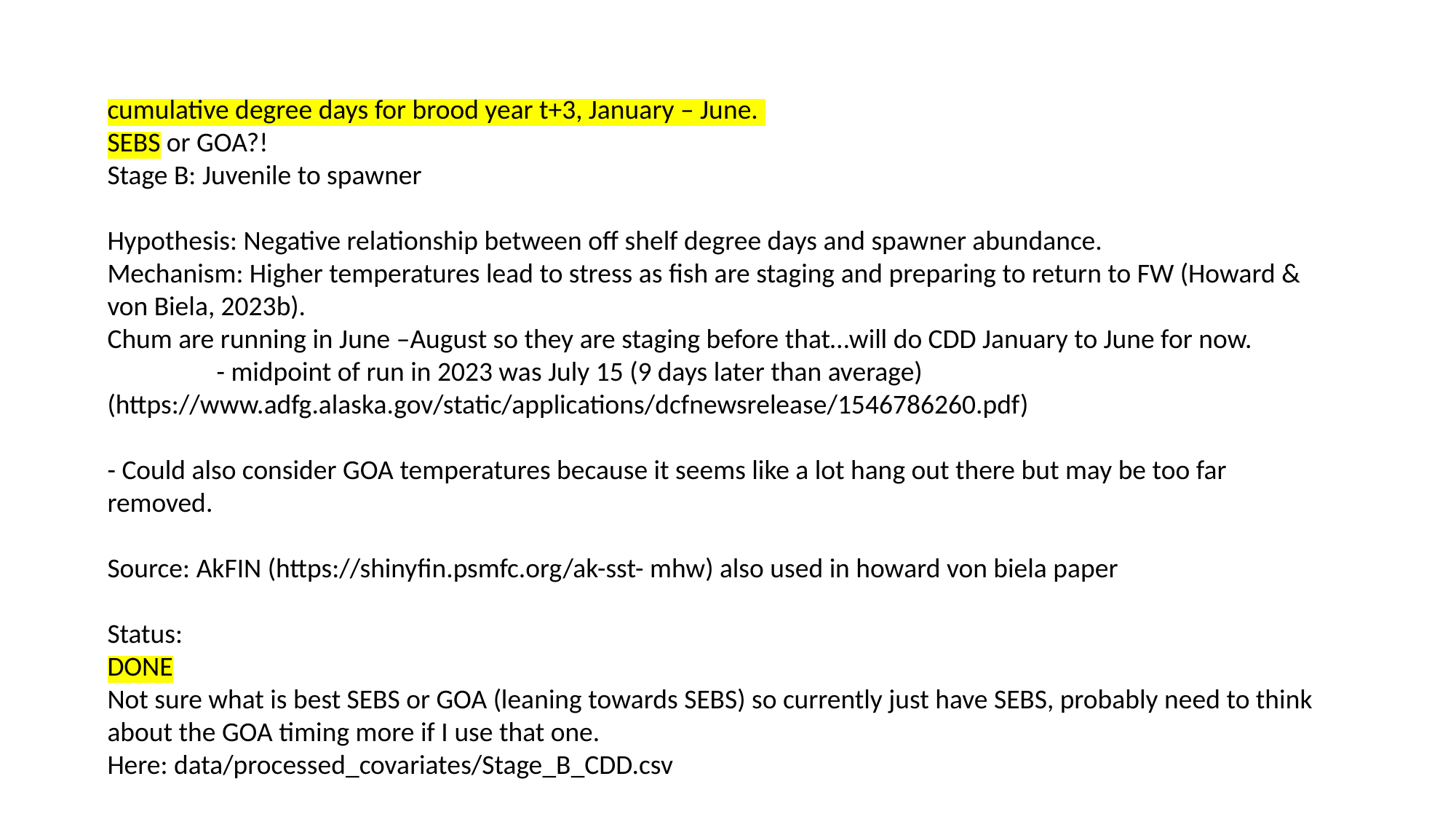

cumulative degree days for brood year t+3, January – June.
SEBS or GOA?!
Stage B: Juvenile to spawner

Hypothesis: Negative relationship between off shelf degree days and spawner abundance.
Mechanism: Higher temperatures lead to stress as fish are staging and preparing to return to FW (Howard & von Biela, 2023b).
Chum are running in June –August so they are staging before that…will do CDD January to June for now.
	- midpoint of run in 2023 was July 15 (9 days later than average) (https://www.adfg.alaska.gov/static/applications/dcfnewsrelease/1546786260.pdf)

- Could also consider GOA temperatures because it seems like a lot hang out there but may be too far removed.

Source: AkFIN (https://shinyfin.psmfc.org/ak-sst- mhw) also used in howard von biela paper

Status:
DONE
Not sure what is best SEBS or GOA (leaning towards SEBS) so currently just have SEBS, probably need to think about the GOA timing more if I use that one.
Here: data/processed_covariates/Stage_B_CDD.csv